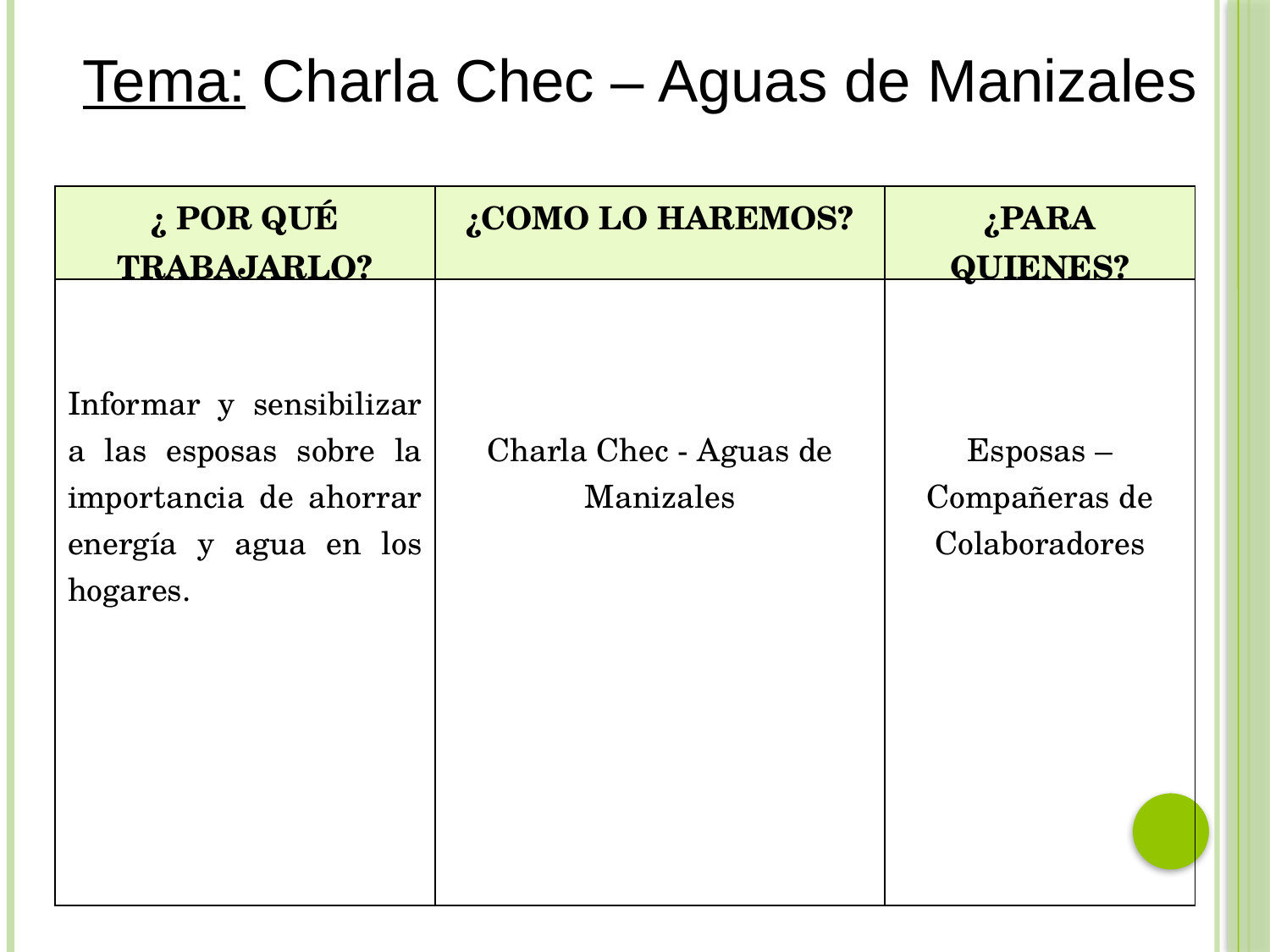

Tema: Charla Chec – Aguas de Manizales

| ¿ POR QUÉ TRABAJARLO? | ¿COMO LO HAREMOS? | ¿PARA QUIENES? |
| --- | --- | --- |
| Informar y sensibilizar a las esposas sobre la importancia de ahorrar energía y agua en los hogares. | Charla Chec - Aguas de Manizales | Esposas – Compañeras de Colaboradores |